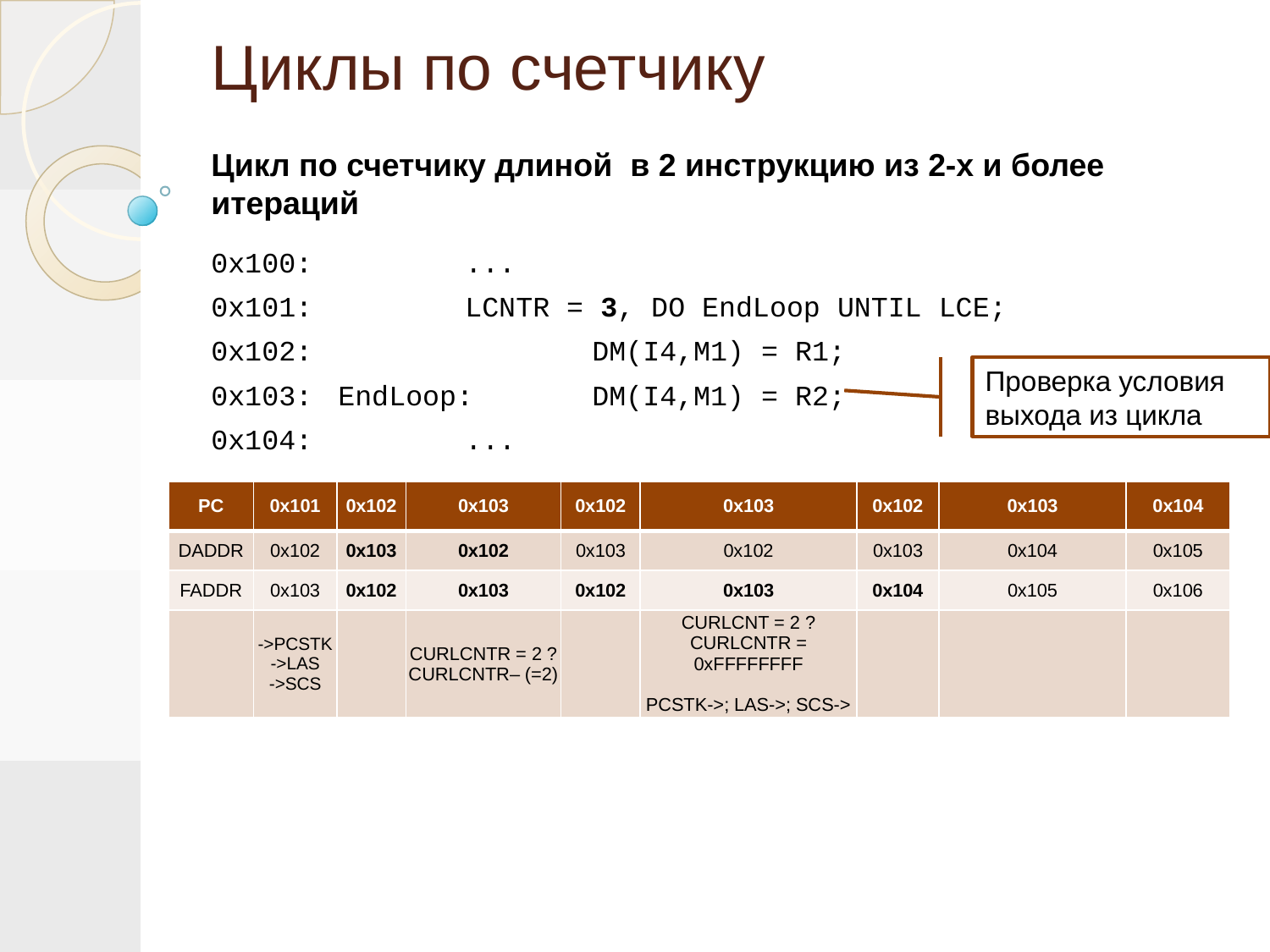

# Циклы по счетчику
Цикл по счетчику длиной  в 2 инструкцию из 2-х и более итераций
0x100: 		...
0x101: 		LCNTR = 3, DO EndLoop UNTIL LCE;
0x102:			DM(I4,M1) = R1;
0x103:	EndLoop:  	DM(I4,M1) = R2;
0x104:		...
Проверка условия выхода из цикла
| PC | 0x101 | 0x102 | 0x103 | 0x102 | 0x103 | 0x102 | 0x103 | 0x104 |
| --- | --- | --- | --- | --- | --- | --- | --- | --- |
| DADDR | 0x102 | 0x103 | 0x102 | 0x103 | 0x102 | 0x103 | 0x104 | 0x105 |
| FADDR | 0x103 | 0x102 | 0x103 | 0x102 | 0x103 | 0x104 | 0x105 | 0x106 |
|  | ->PCSTK ->LAS ->SCS |  | CURLCNTR = 2 ? CURLCNTR– (=2) |  | CURLCNT = 2 ? CURLCNTR = 0xFFFFFFFF PCSTK->; LAS->; SCS-> |  |  |  |